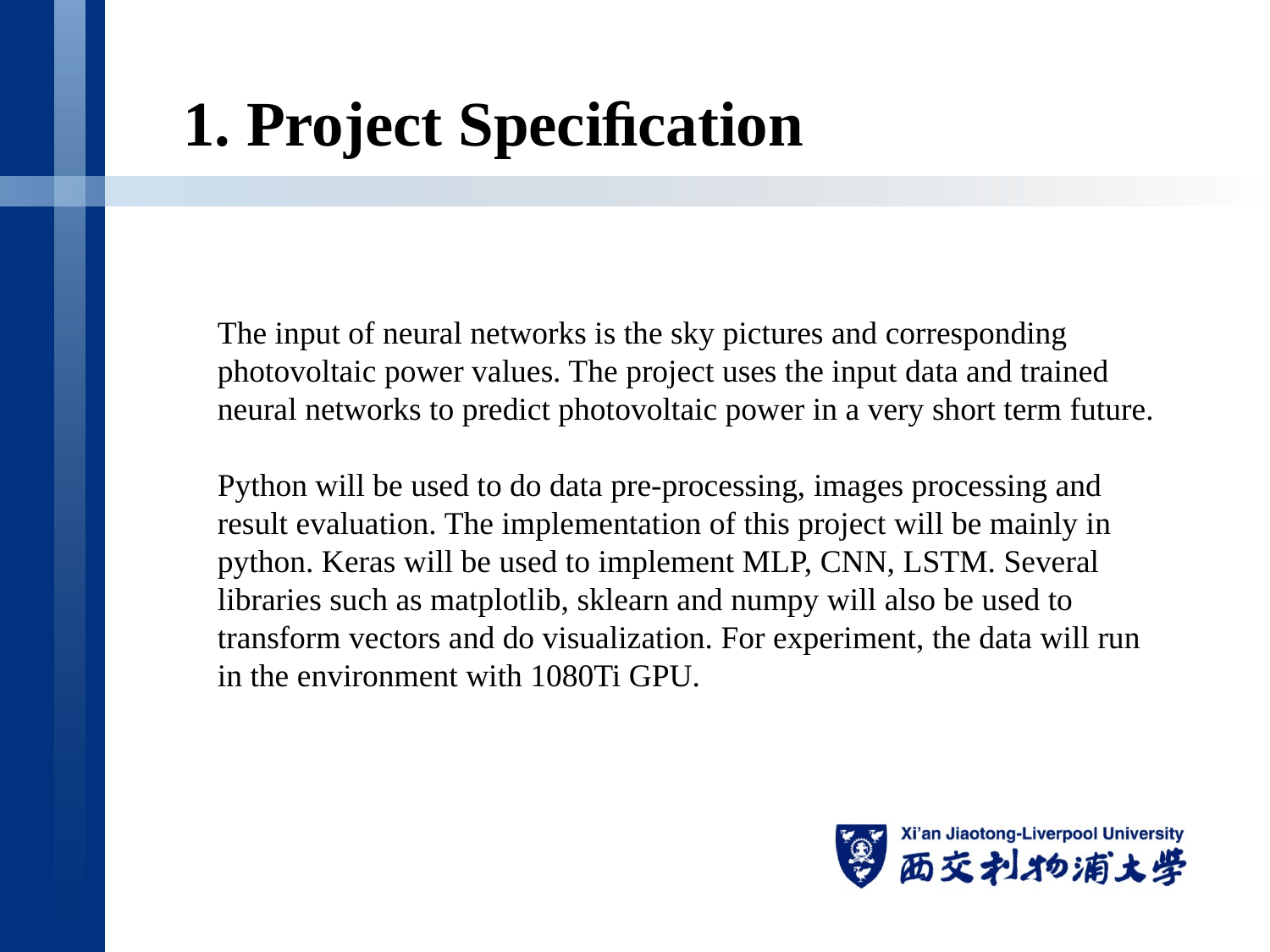

1. Project Speciﬁcation
The input of neural networks is the sky pictures and corresponding photovoltaic power values. The project uses the input data and trained neural networks to predict photovoltaic power in a very short term future.

Python will be used to do data pre-processing, images processing and result evaluation. The implementation of this project will be mainly in python. Keras will be used to implement MLP, CNN, LSTM. Several libraries such as matplotlib, sklearn and numpy will also be used to transform vectors and do visualization. For experiment, the data will run in the environment with 1080Ti GPU.